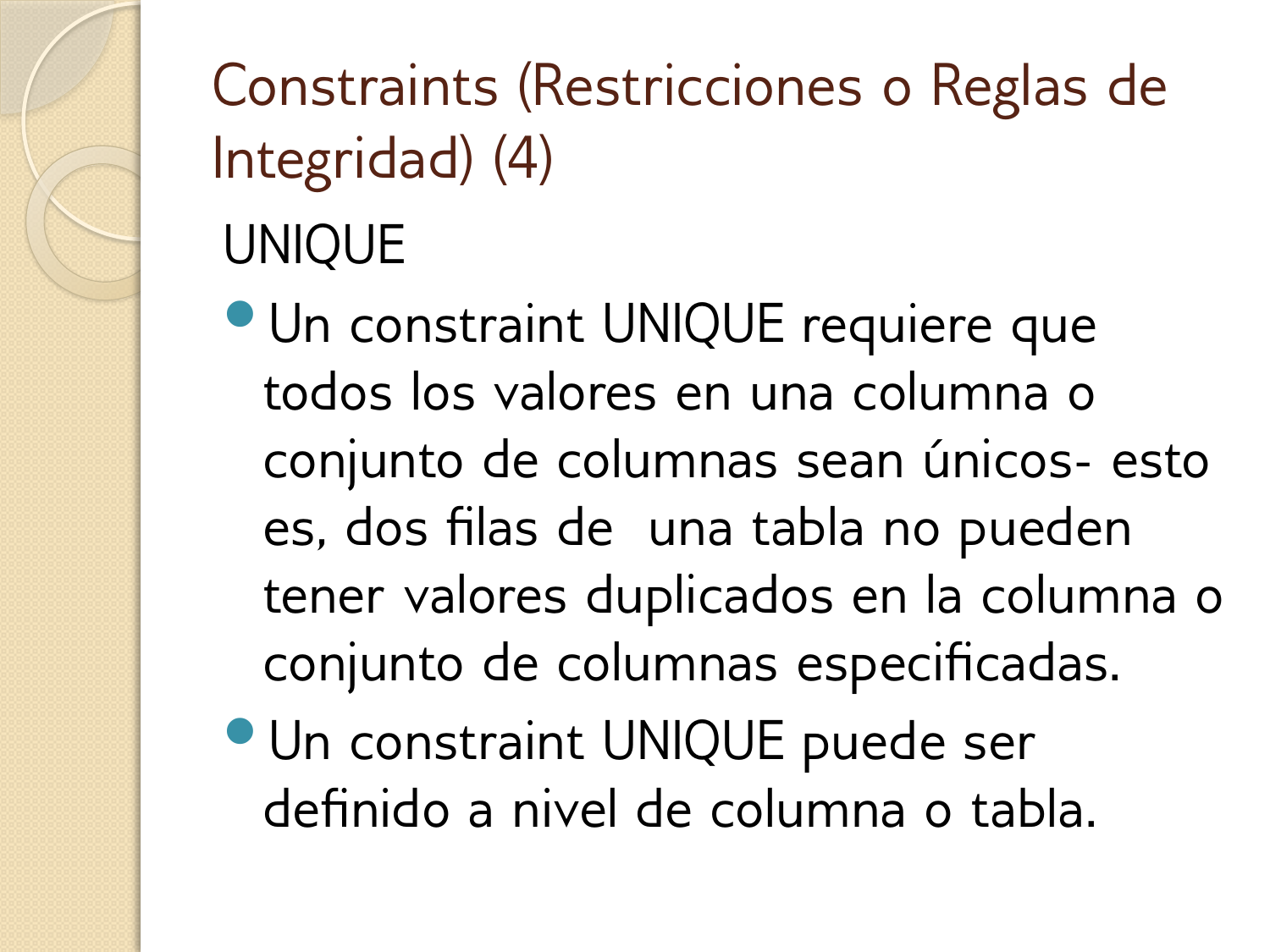

# Constraints (Restricciones o Reglas de Integridad) (4)
UNIQUE
Un constraint UNIQUE requiere que todos los valores en una columna o conjunto de columnas sean únicos- esto es, dos filas de  una tabla no pueden tener valores duplicados en la columna o conjunto de columnas especificadas.
Un constraint UNIQUE puede ser definido a nivel de columna o tabla.